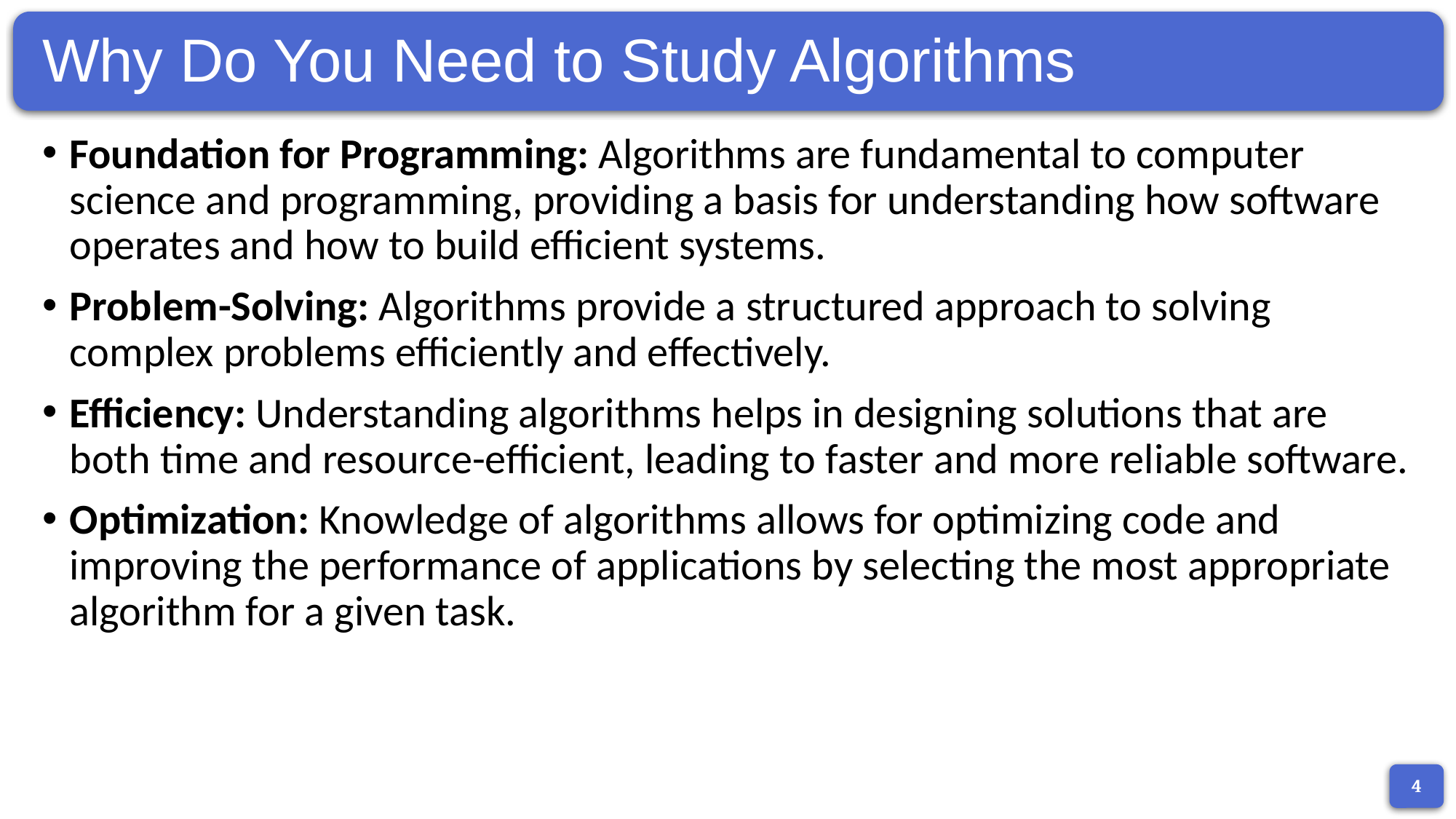

# Why Do You Need to Study Algorithms
Foundation for Programming: Algorithms are fundamental to computer science and programming, providing a basis for understanding how software operates and how to build efficient systems.
Problem-Solving: Algorithms provide a structured approach to solving complex problems efficiently and effectively.
Efficiency: Understanding algorithms helps in designing solutions that are both time and resource-efficient, leading to faster and more reliable software.
Optimization: Knowledge of algorithms allows for optimizing code and improving the performance of applications by selecting the most appropriate algorithm for a given task.
4